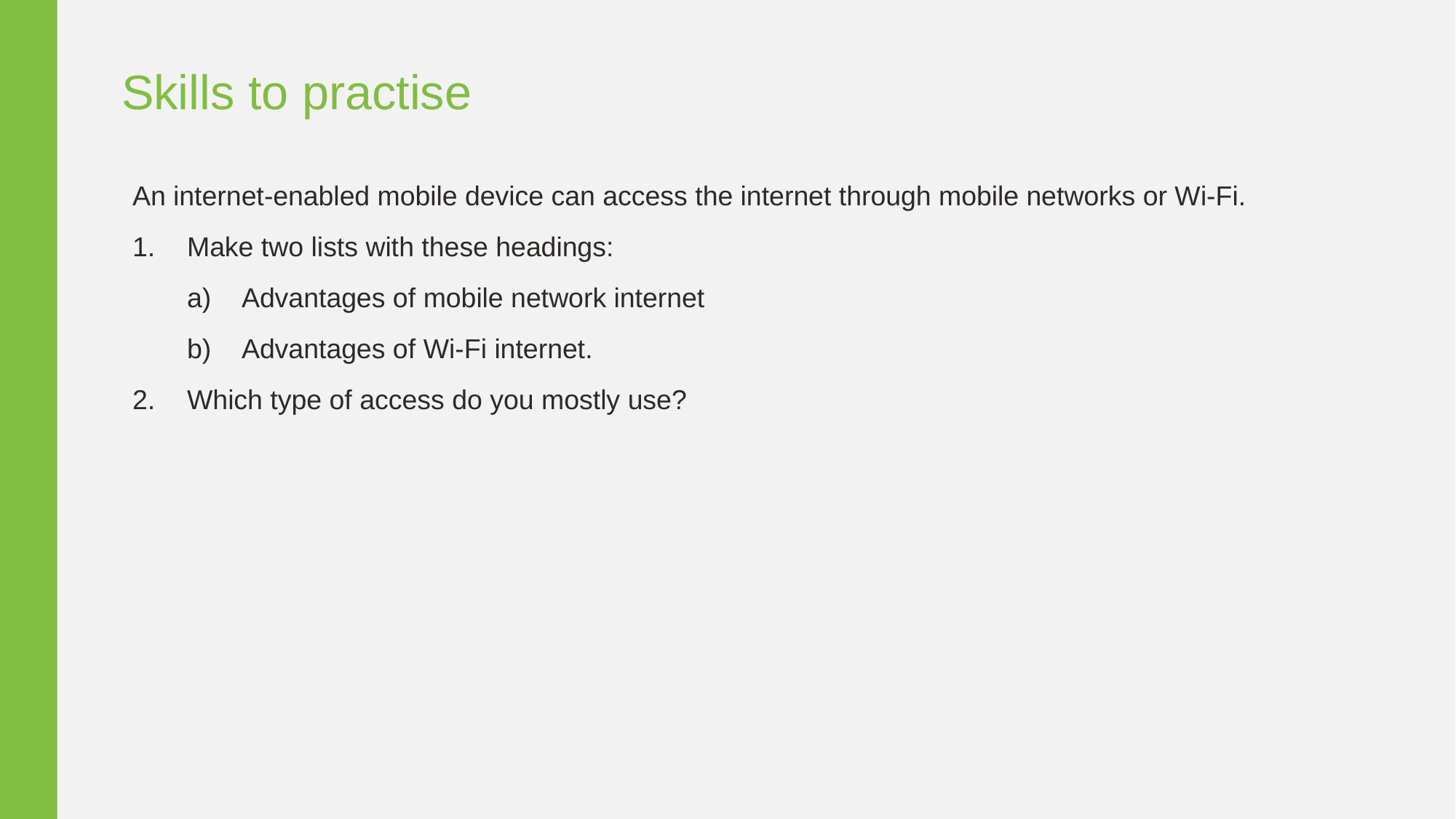

Skills to practise
An internet-enabled mobile device can access the internet through mobile networks or Wi-Fi.
Make two lists with these headings:
Advantages of mobile network internet
Advantages of Wi-Fi internet.
Which type of access do you mostly use?